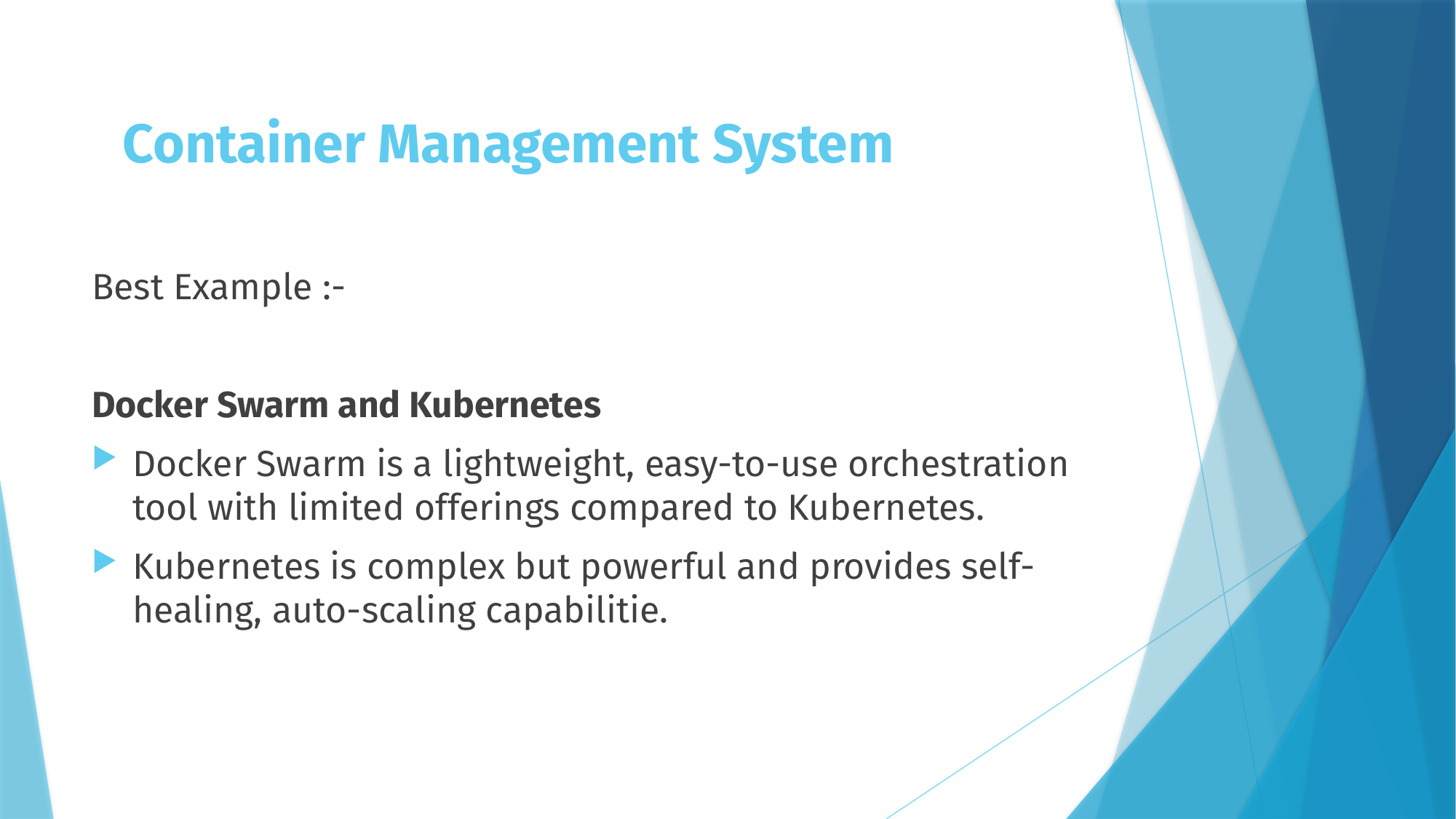

# Container Management System
Best Example :-

Docker Swarm and Kubernetes
Docker Swarm is a lightweight, easy-to-use orchestration tool with limited offerings compared to Kubernetes.
Kubernetes is complex but powerful and provides self-healing, auto-scaling capabilitie.